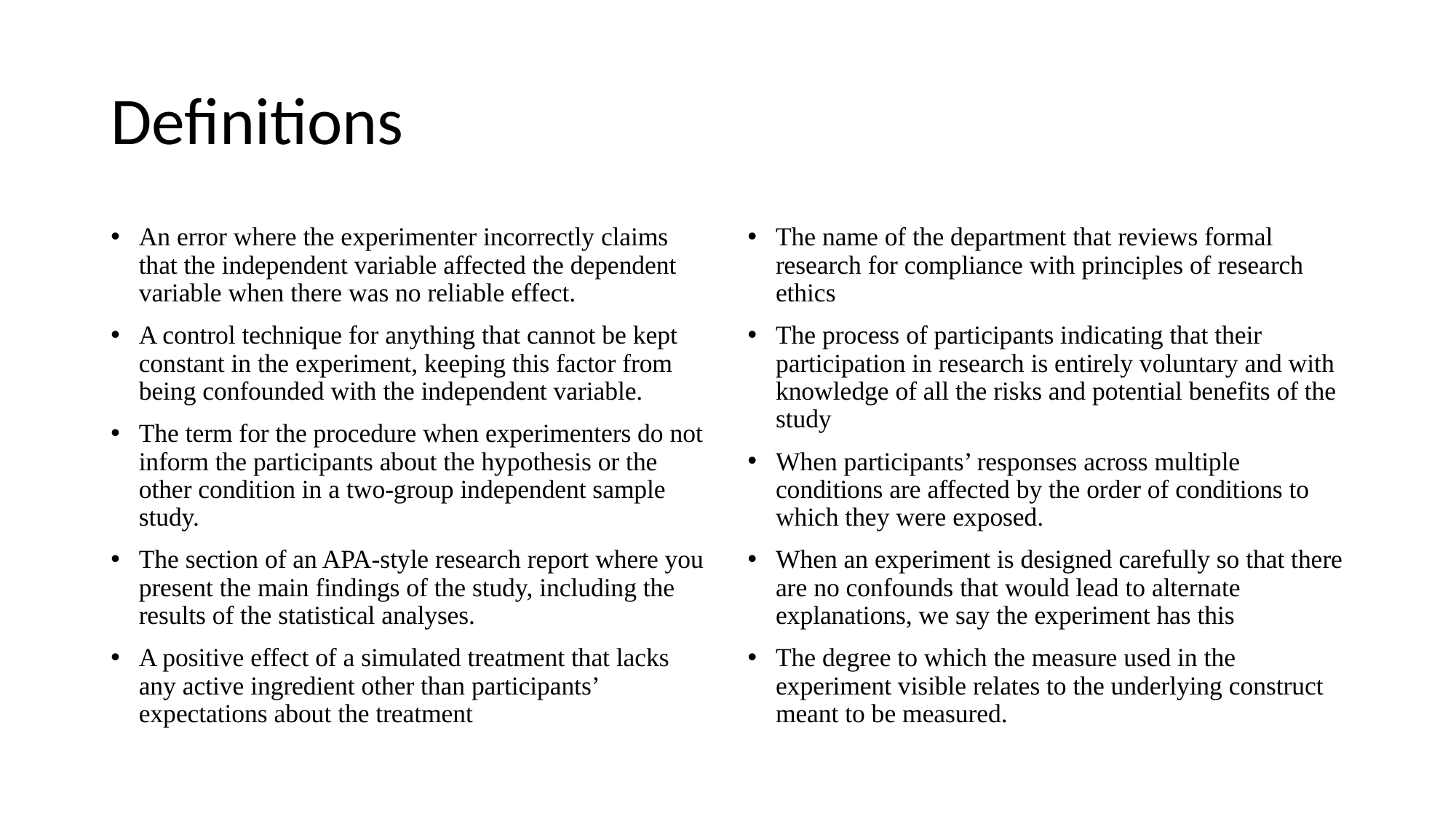

# Definitions
An error where the experimenter incorrectly claims that the independent variable affected the dependent variable when there was no reliable effect.
A control technique for anything that cannot be kept constant in the experiment, keeping this factor from being confounded with the independent variable.
The term for the procedure when experimenters do not inform the participants about the hypothesis or the other condition in a two-group independent sample study.
The section of an APA-style research report where you present the main findings of the study, including the results of the statistical analyses.
A positive effect of a simulated treatment that lacks any active ingredient other than participants’ expectations about the treatment
The name of the department that reviews formal research for compliance with principles of research ethics
The process of participants indicating that their participation in research is entirely voluntary and with knowledge of all the risks and potential benefits of the study
When participants’ responses across multiple conditions are affected by the order of conditions to which they were exposed.
When an experiment is designed carefully so that there are no confounds that would lead to alternate explanations, we say the experiment has this
The degree to which the measure used in the experiment visible relates to the underlying construct meant to be measured.